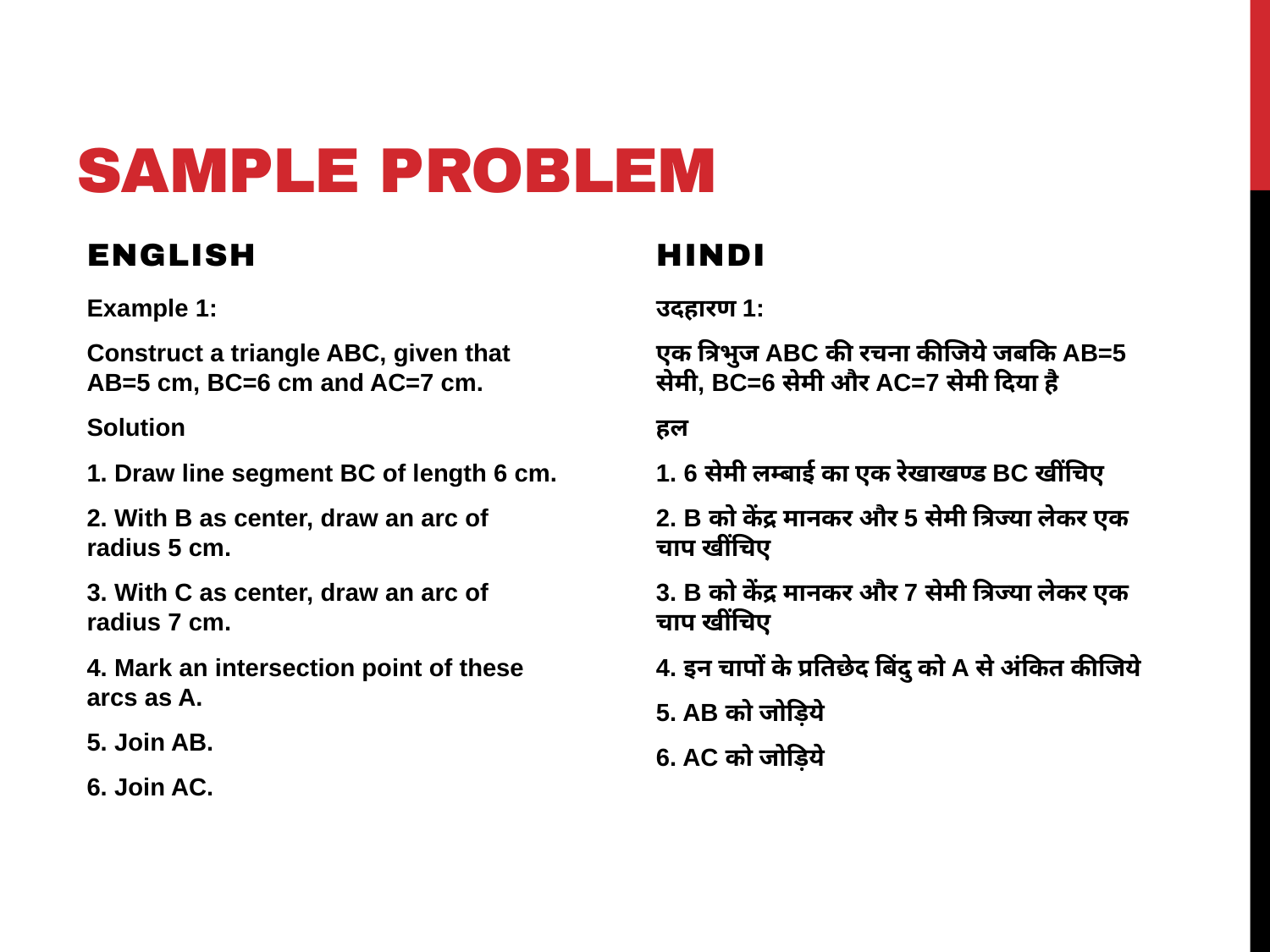

# Sample Problem
English
Hindi
Example 1:
Construct a triangle ABC, given that AB=5 cm, BC=6 cm and AC=7 cm.
Solution
1. Draw line segment BC of length 6 cm.
2. With B as center, draw an arc of radius 5 cm.
3. With C as center, draw an arc of radius 7 cm.
4. Mark an intersection point of these arcs as A.
5. Join AB.
6. Join AC.

उदहारण 1:
एक त्रिभुज ABC की रचना कीजिये जबकि AB=5 सेमी, BC=6 सेमी और AC=7 सेमी दिया है
हल
1. 6 सेमी लम्बाई का एक रेखाखण्ड BC खींचिए
2. B को केंद्र मानकर और 5 सेमी त्रिज्या लेकर एक चाप खींचिए
3. B को केंद्र मानकर और 7 सेमी त्रिज्या लेकर एक चाप खींचिए
4. इन चापों के प्रतिछेद बिंदु को A से अंकित कीजिये
5. AB को जोड़िये
6. AC को जोड़िये